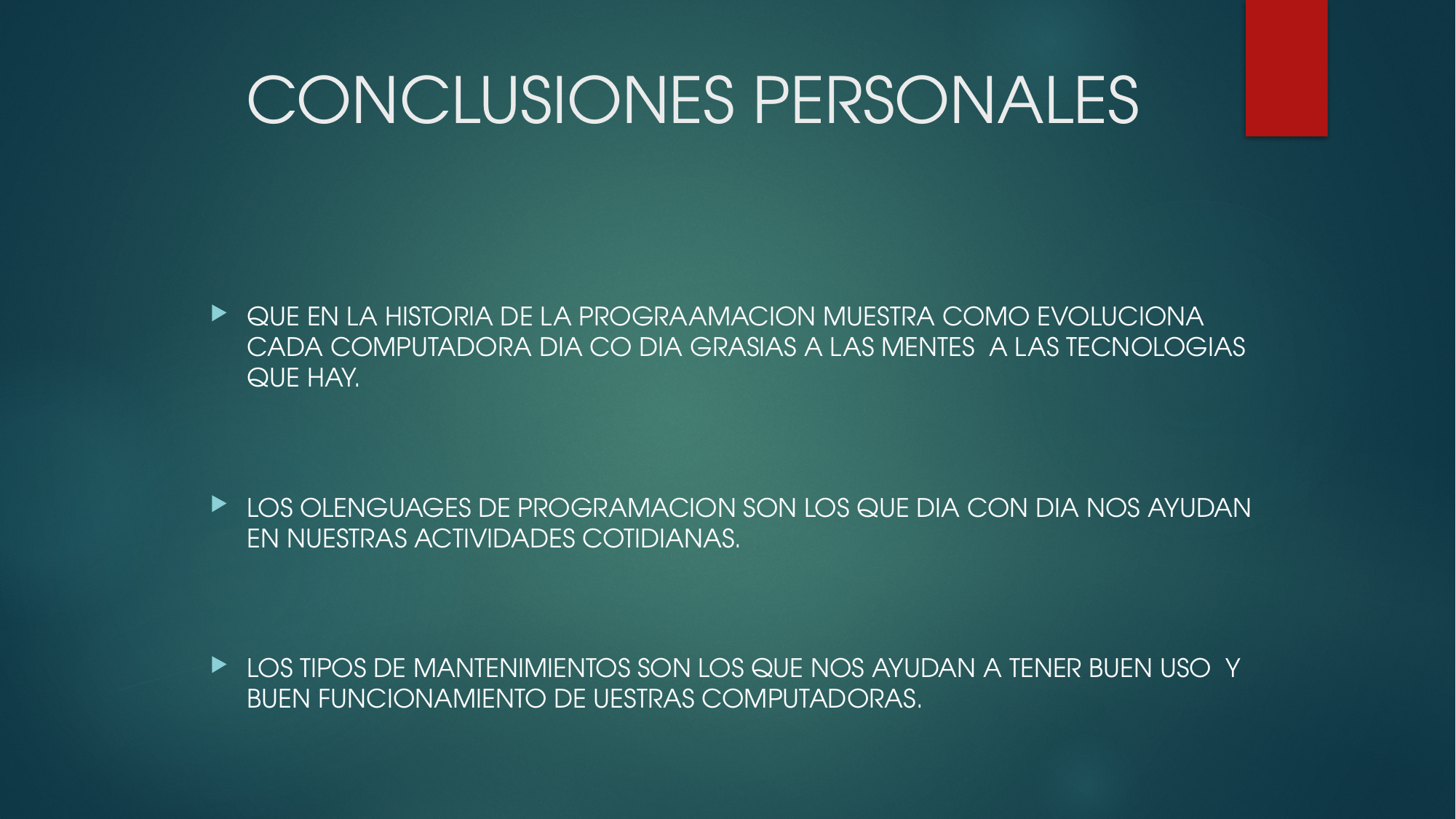

# CONCLUSIONES PERSONALES

QUE EN LA HISTORIA DE LA PROGRAAMACION MUESTRA COMO EVOLUCIONA CADA COMPUTADORA DIA CO DIA GRASIAS A LAS MENTES  A LAS TECNOLOGIAS QUE HAY.

LOS OLENGUAGES DE PROGRAMACION SON LOS QUE DIA CON DIA NOS AYUDAN EN NUESTRAS ACTIVIDADES COTIDIANAS.

LOS TIPOS DE MANTENIMIENTOS SON LOS QUE NOS AYUDAN A TENER BUEN USO  Y BUEN FUNCIONAMIENTO DE UESTRAS COMPUTADORAS.